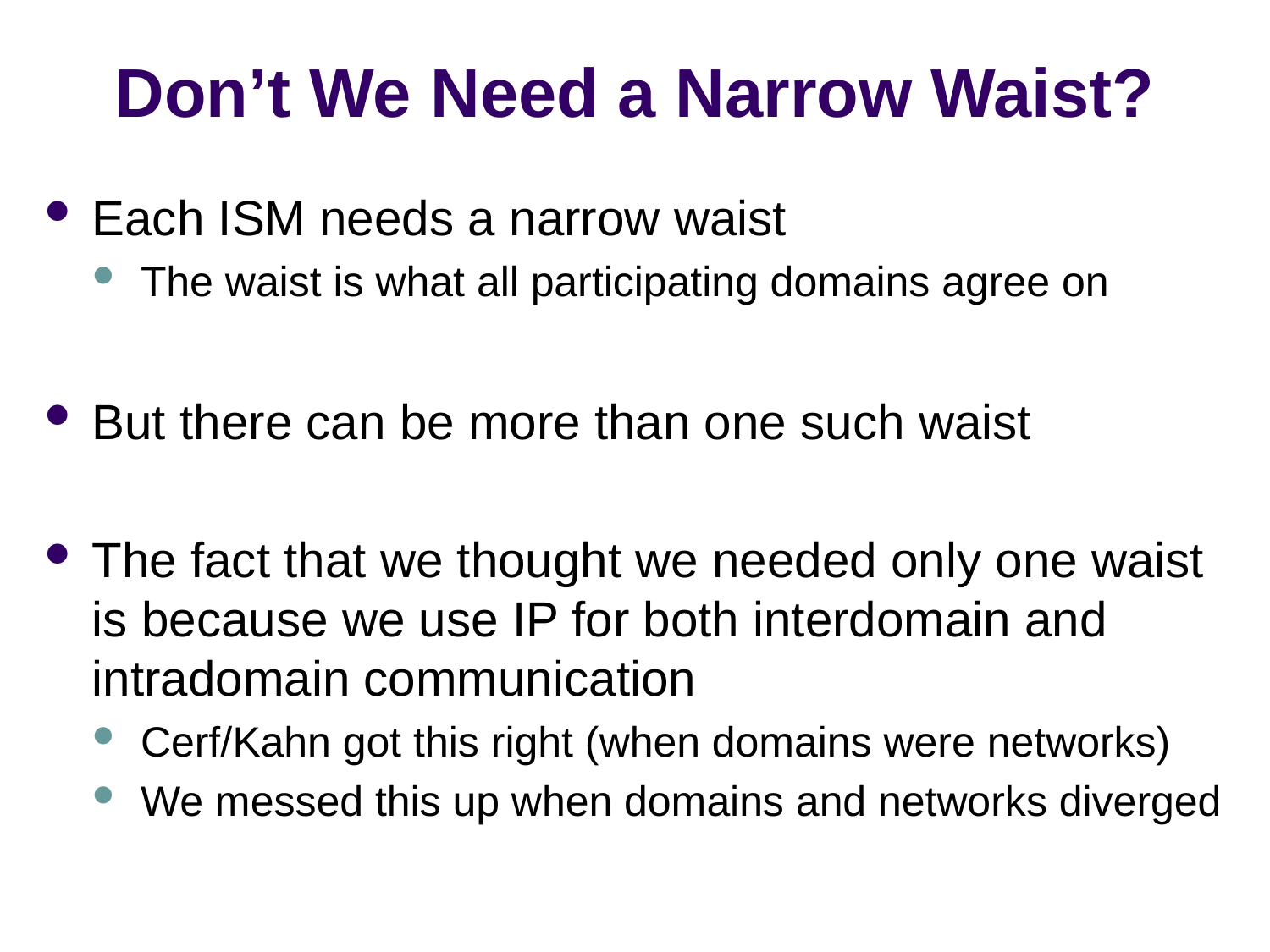

# Don’t We Need a Narrow Waist?
Each ISM needs a narrow waist
The waist is what all participating domains agree on

But there can be more than one such waist

The fact that we thought we needed only one waist is because we use IP for both interdomain and intradomain communication
Cerf/Kahn got this right (when domains were networks)
We messed this up when domains and networks diverged